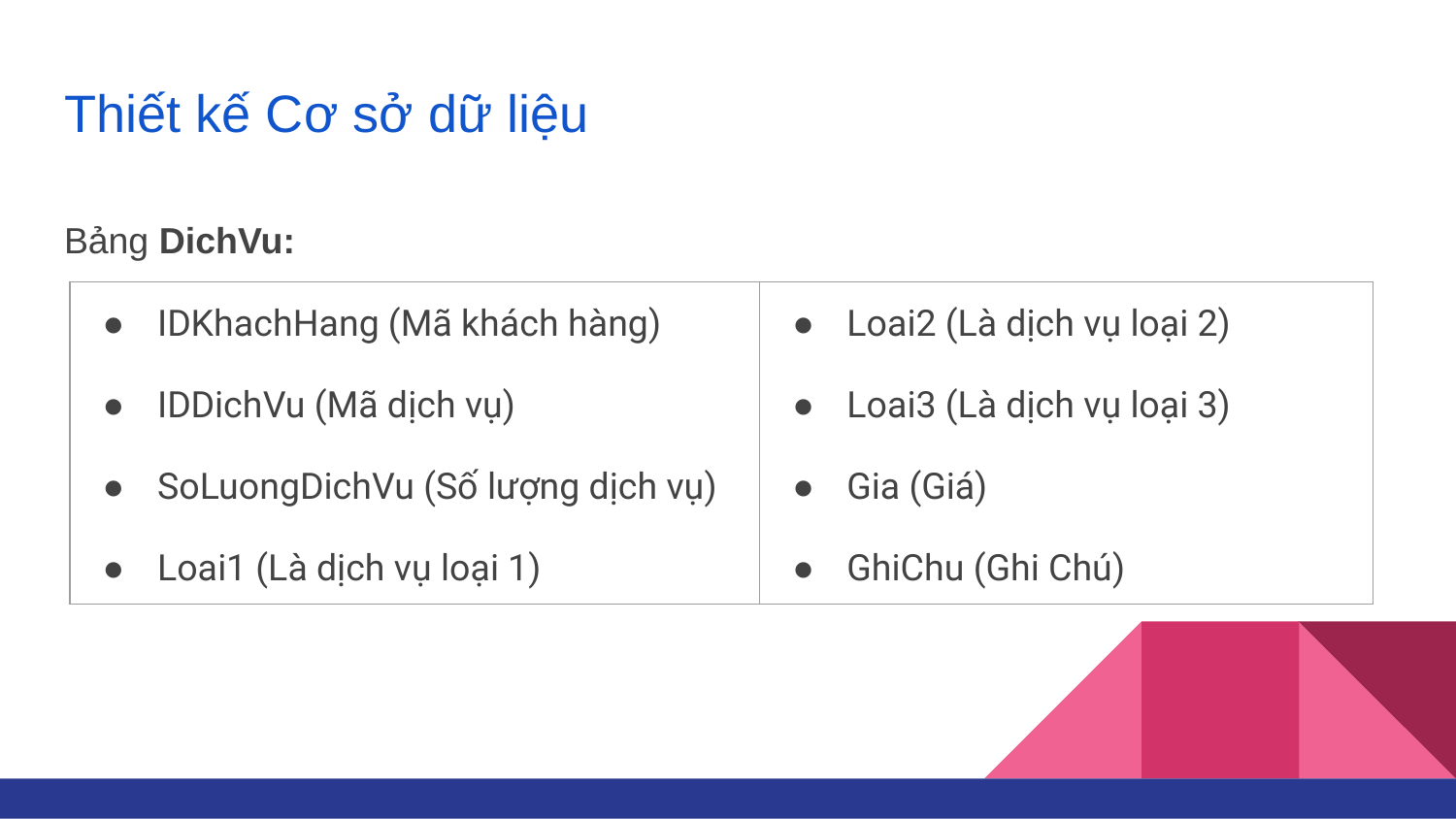

# Thiết kế Cơ sở dữ liệu
Bảng DichVu:

| IDKhachHang (Mã khách hàng) IDDichVu (Mã dịch vụ) SoLuongDichVu (Số lượng dịch vụ) Loai1 (Là dịch vụ loại 1) | Loai2 (Là dịch vụ loại 2) Loai3 (Là dịch vụ loại 3) Gia (Giá) GhiChu (Ghi Chú) |
| --- | --- |